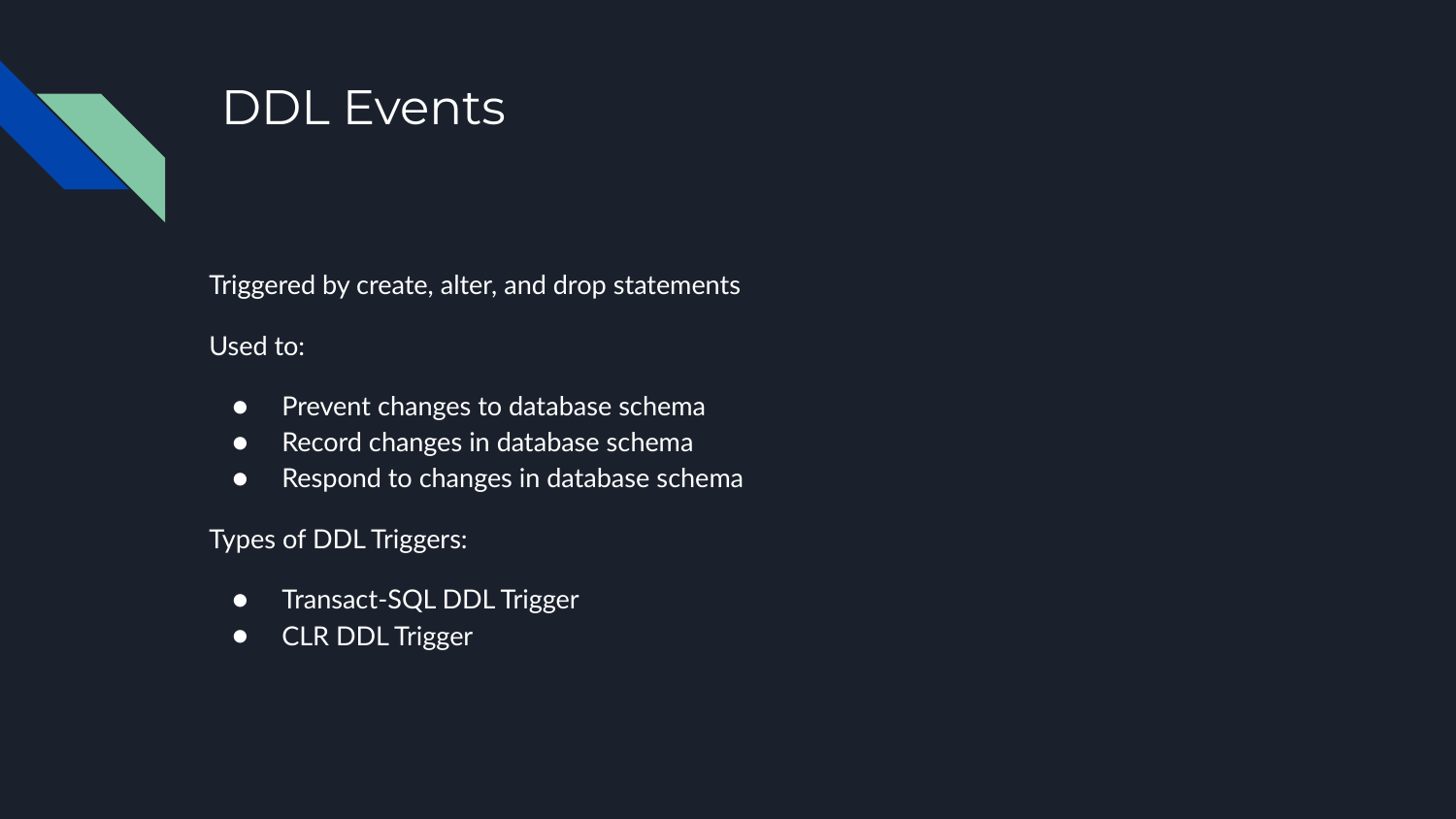

# DDL Events
Triggered by create, alter, and drop statements
Used to:
Prevent changes to database schema
Record changes in database schema
Respond to changes in database schema
Types of DDL Triggers:
Transact-SQL DDL Trigger
CLR DDL Trigger